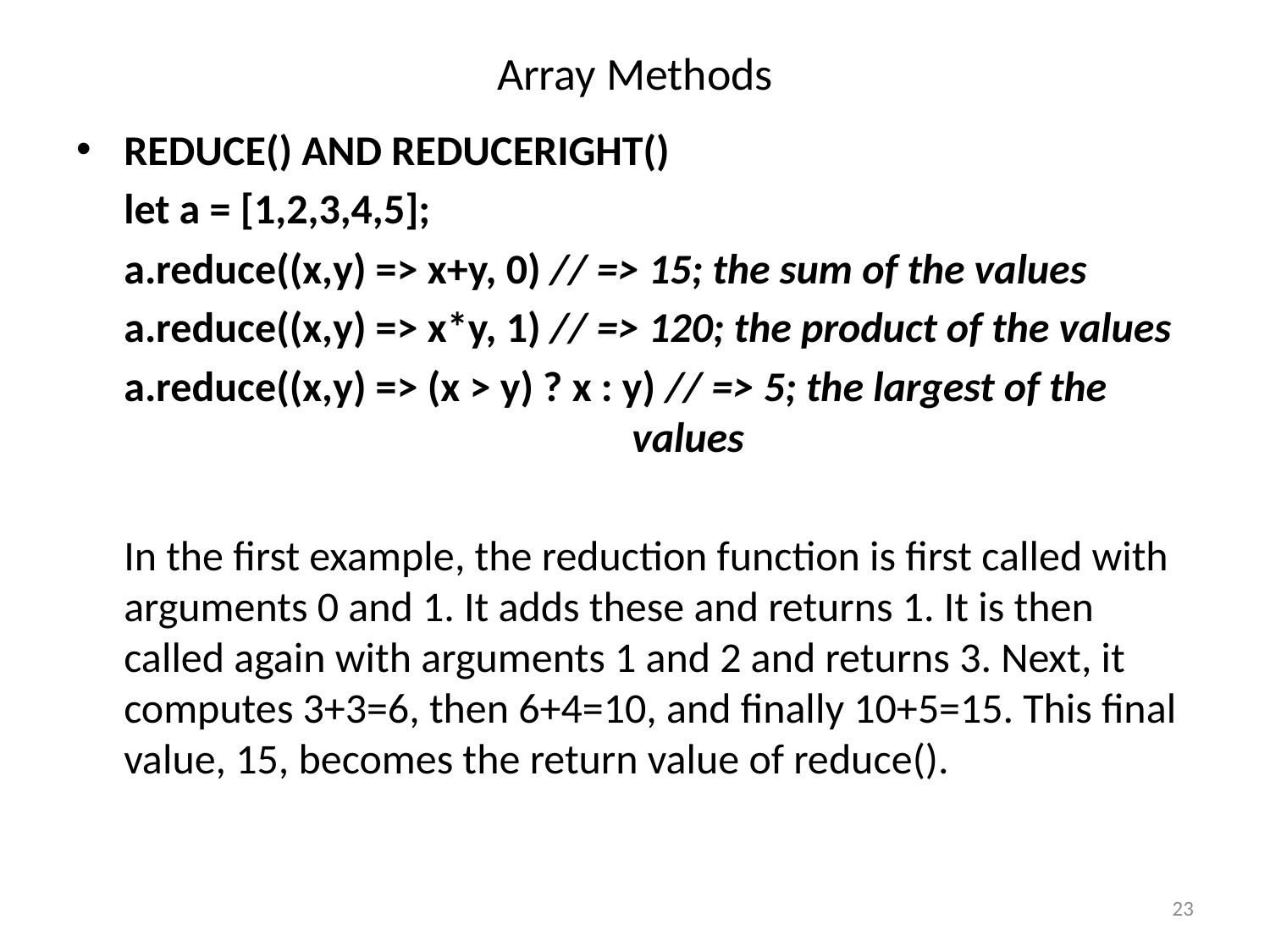

# Array Methods
REDUCE() AND REDUCERIGHT()
	let a = [1,2,3,4,5];
	a.reduce((x,y) => x+y, 0) // => 15; the sum of the values
	a.reduce((x,y) => x*y, 1) // => 120; the product of the values
	a.reduce((x,y) => (x > y) ? x : y) // => 5; the largest of the 					values

	In the first example, the reduction function is first called with arguments 0 and 1. It adds these and returns 1. It is then called again with arguments 1 and 2 and returns 3. Next, it computes 3+3=6, then 6+4=10, and finally 10+5=15. This final value, 15, becomes the return value of reduce().
23